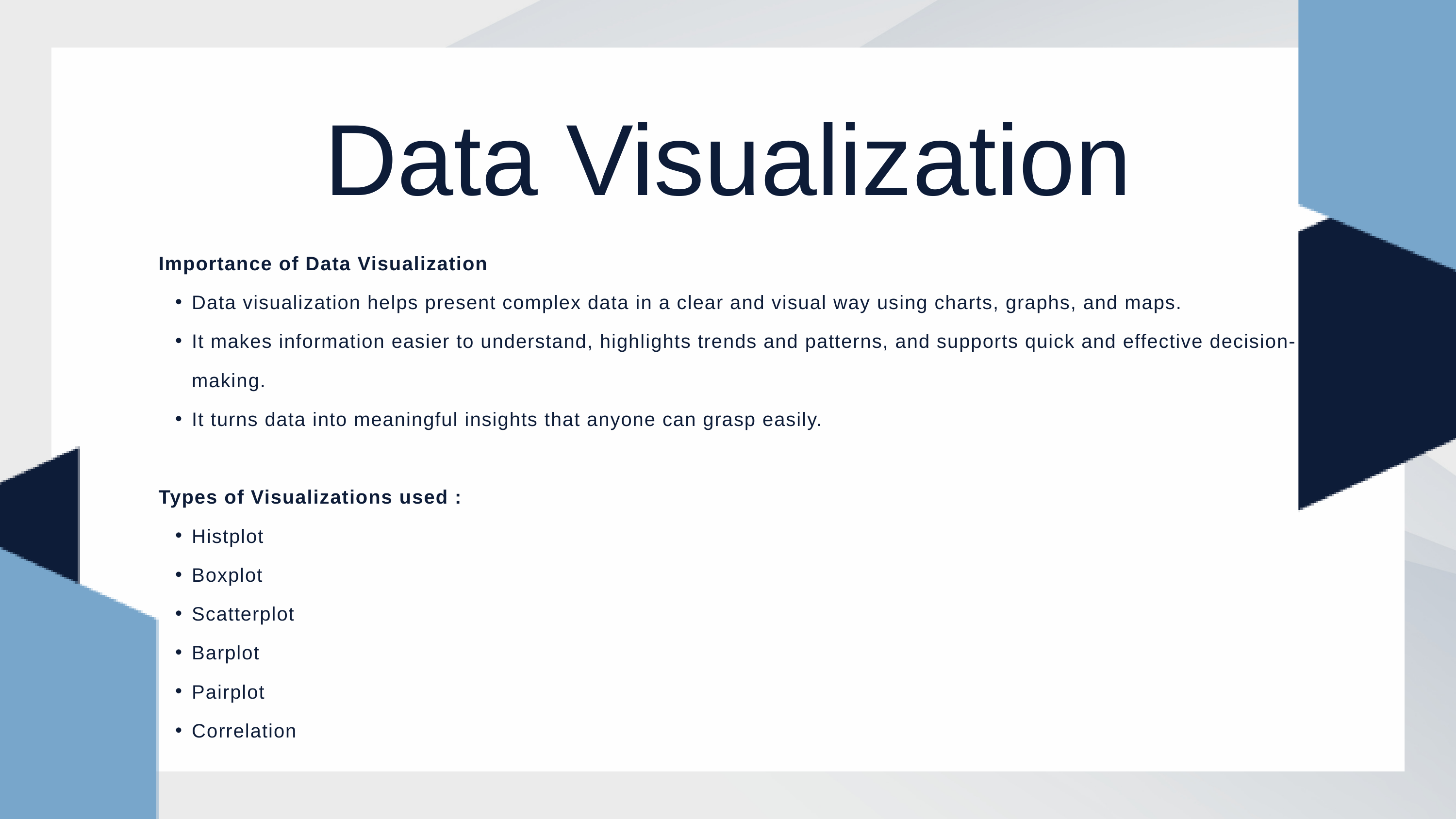

Data Visualization
Importance of Data Visualization
Data visualization helps present complex data in a clear and visual way using charts, graphs, and maps.
It makes information easier to understand, highlights trends and patterns, and supports quick and effective decision-making.
It turns data into meaningful insights that anyone can grasp easily.

Types of Visualizations used :
Histplot
Boxplot
Scatterplot
Barplot
Pairplot
Correlation